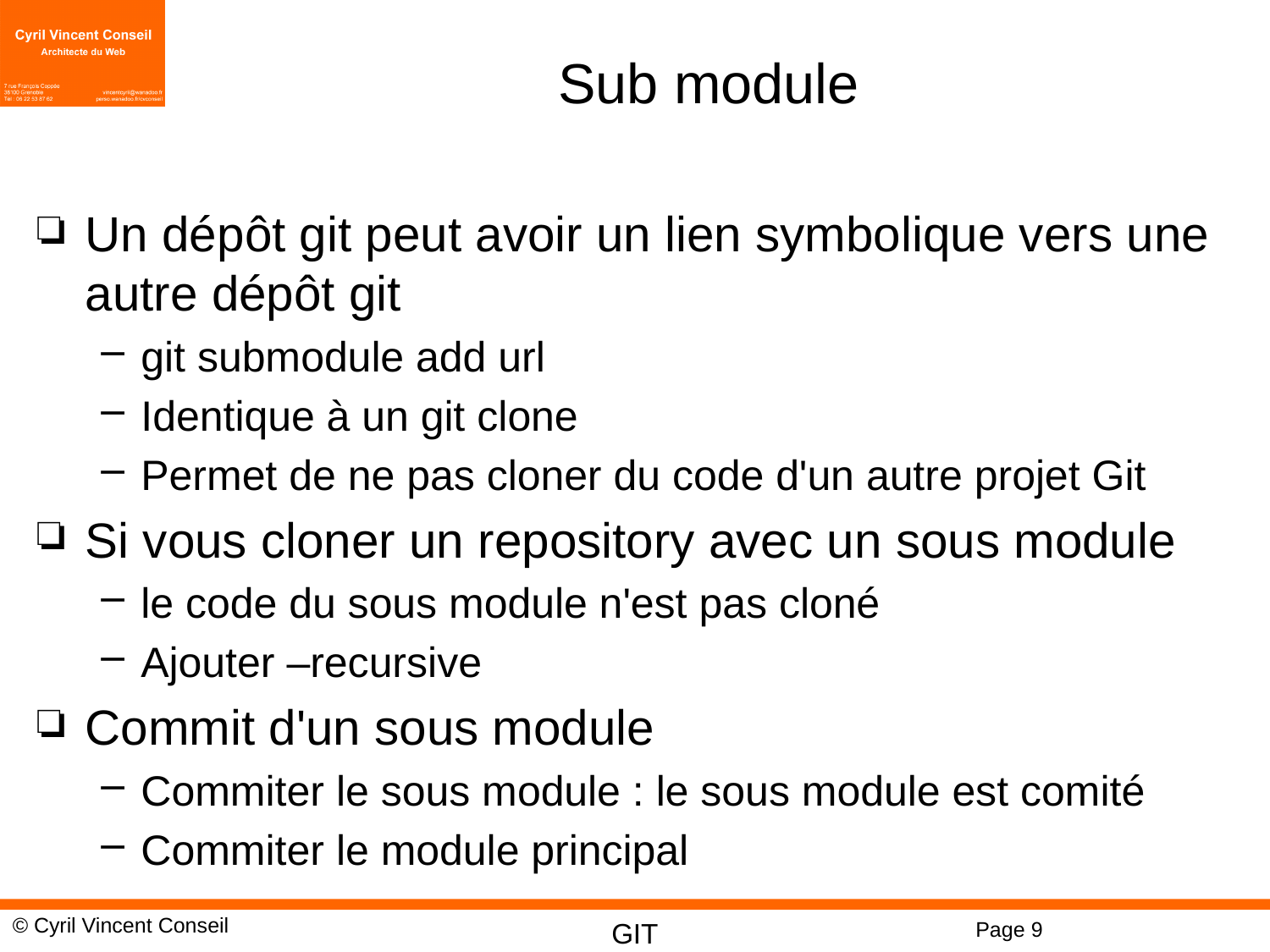

# Sub module
Un dépôt git peut avoir un lien symbolique vers une autre dépôt git
git submodule add url
Identique à un git clone
Permet de ne pas cloner du code d'un autre projet Git
Si vous cloner un repository avec un sous module
le code du sous module n'est pas cloné
Ajouter –recursive
Commit d'un sous module
Commiter le sous module : le sous module est comité
Commiter le module principal